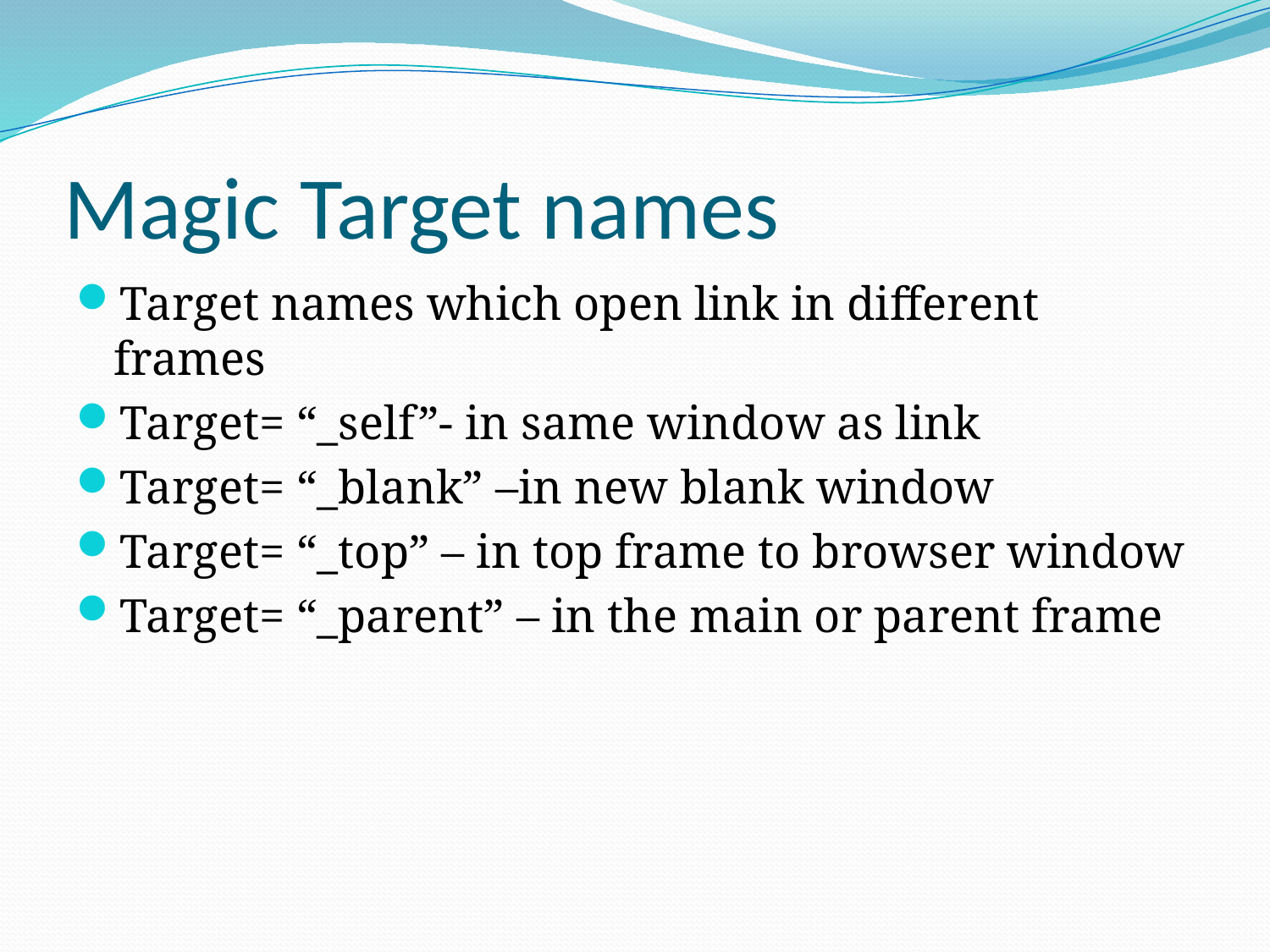

# Magic Target names
Target names which open link in different frames
Target= “_self”- in same window as link
Target= “_blank” –in new blank window
Target= “_top” – in top frame to browser window
Target= “_parent” – in the main or parent frame